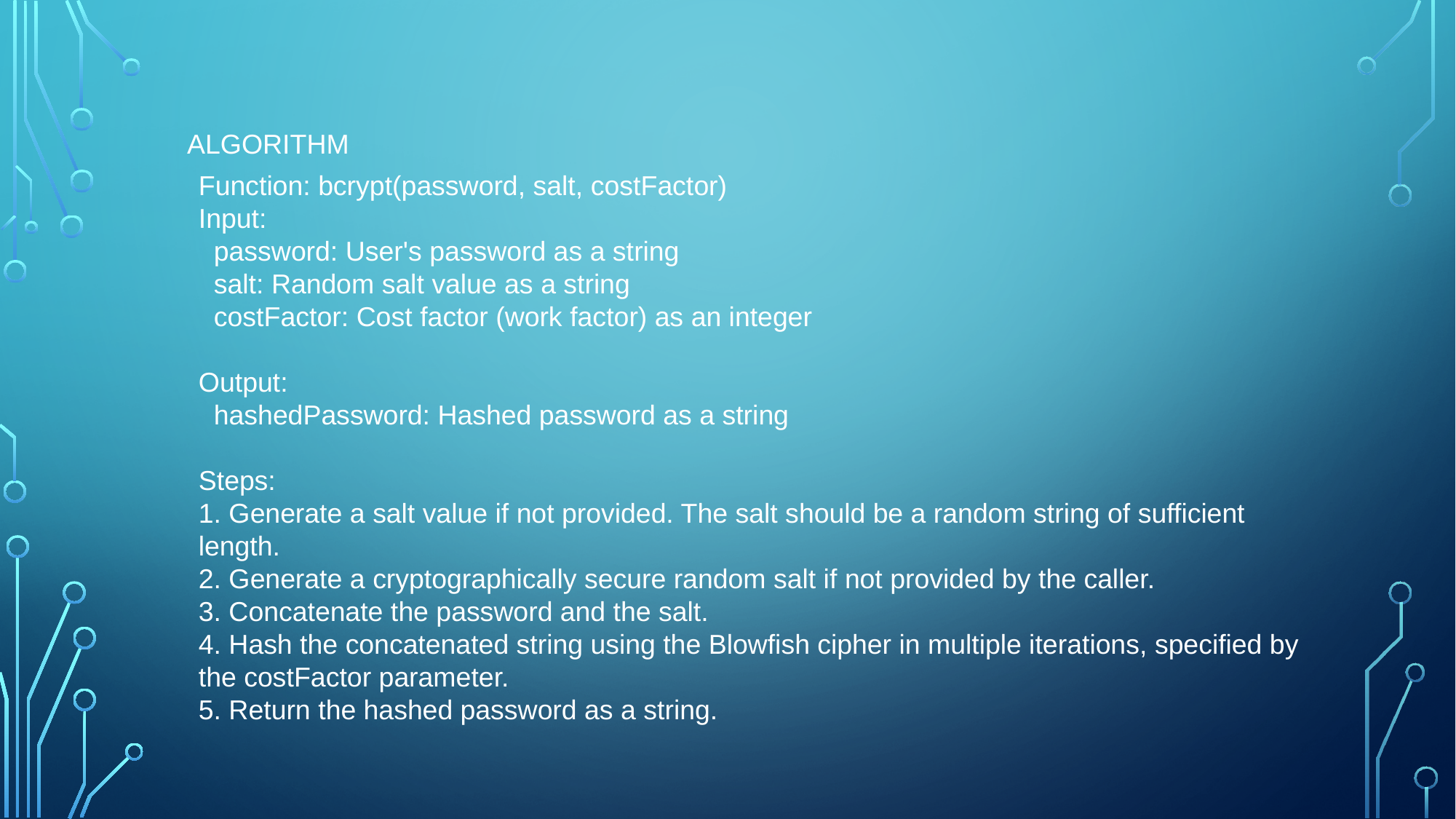

ALGORITHM
Function: bcrypt(password, salt, costFactor)
Input:
  password: User's password as a string
  salt: Random salt value as a string
  costFactor: Cost factor (work factor) as an integer

Output:
  hashedPassword: Hashed password as a string

Steps:
1. Generate a salt value if not provided. The salt should be a random string of sufficient length.
2. Generate a cryptographically secure random salt if not provided by the caller.
3. Concatenate the password and the salt.
4. Hash the concatenated string using the Blowfish cipher in multiple iterations, specified by the costFactor parameter.
5. Return the hashed password as a string.